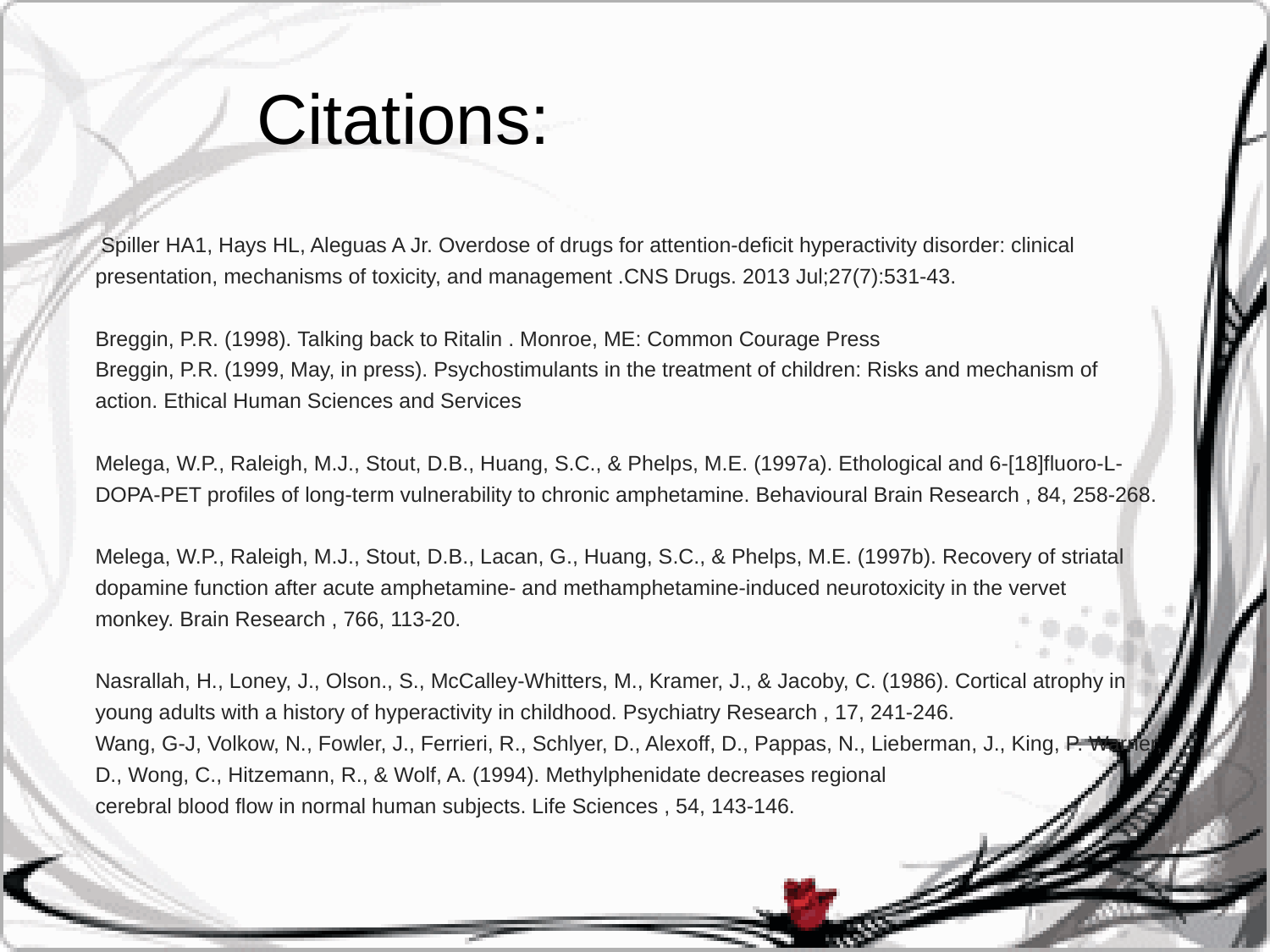

Citations:

 Spiller HA1, Hays HL, Aleguas A Jr. Overdose of drugs for attention-deficit hyperactivity disorder: clinical presentation, mechanisms of toxicity, and management .CNS Drugs. 2013 Jul;27(7):531-43.

Breggin, P.R. (1998). Talking back to Ritalin . Monroe, ME: Common Courage Press
Breggin, P.R. (1999, May, in press). Psychostimulants in the treatment of children: Risks and mechanism of action. Ethical Human Sciences and Services

Melega, W.P., Raleigh, M.J., Stout, D.B., Huang, S.C., & Phelps, M.E. (1997a). Ethological and 6-[18]fluoro-L-DOPA-PET profiles of long-term vulnerability to chronic amphetamine. Behavioural Brain Research , 84, 258-268.

Melega, W.P., Raleigh, M.J., Stout, D.B., Lacan, G., Huang, S.C., & Phelps, M.E. (1997b). Recovery of striatal dopamine function after acute amphetamine- and methamphetamine-induced neurotoxicity in the vervet monkey. Brain Research , 766, 113-20.

Nasrallah, H., Loney, J., Olson., S., McCalley-Whitters, M., Kramer, J., & Jacoby, C. (1986). Cortical atrophy in young adults with a history of hyperactivity in childhood. Psychiatry Research , 17, 241-246.
Wang, G-J, Volkow, N., Fowler, J., Ferrieri, R., Schlyer, D., Alexoff, D., Pappas, N., Lieberman, J., King, P. Warner, D., Wong, C., Hitzemann, R., & Wolf, A. (1994). Methylphenidate decreases regional
cerebral blood flow in normal human subjects. Life Sciences , 54, 143-146.